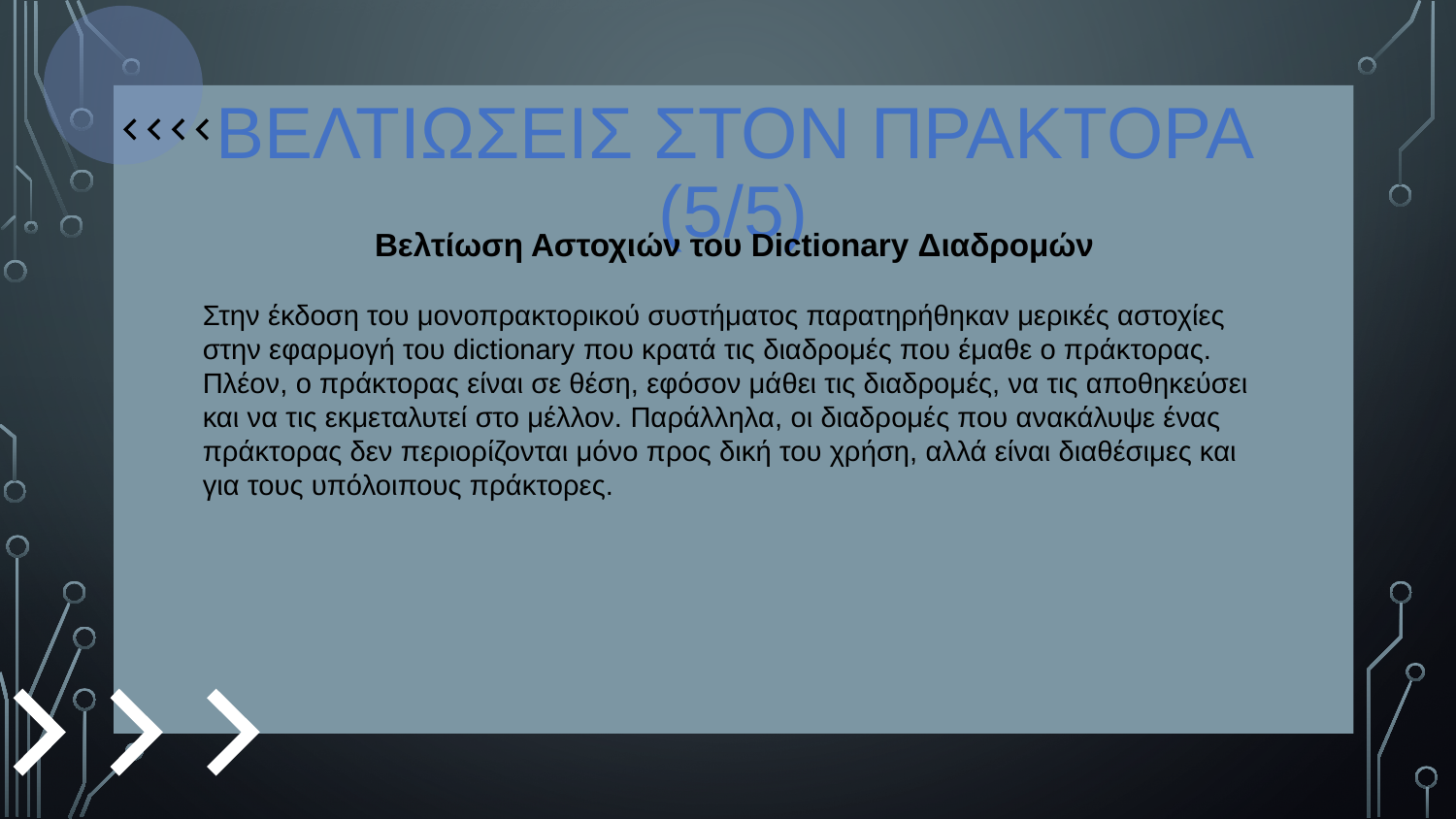

# ΒΕΛΤΙΩΣΕΙΣ ΣΤΟΝ ΠΡΑΚΤΟΡΑ (5/5)
Βελτίωση Αστοχιών του Dictionary Διαδρομών

Στην έκδοση του μονοπρακτορικού συστήματος παρατηρήθηκαν μερικές αστοχίες στην εφαρμογή του dictionary που κρατά τις διαδρομές που έμαθε ο πράκτορας.
Πλέον, ο πράκτορας είναι σε θέση, εφόσον μάθει τις διαδρομές, να τις αποθηκεύσει και να τις εκμεταλυτεί στο μέλλον. Παράλληλα, οι διαδρομές που ανακάλυψε ένας πράκτορας δεν περιορίζονται μόνο προς δική του χρήση, αλλά είναι διαθέσιμες και για τους υπόλοιπους πράκτορες.